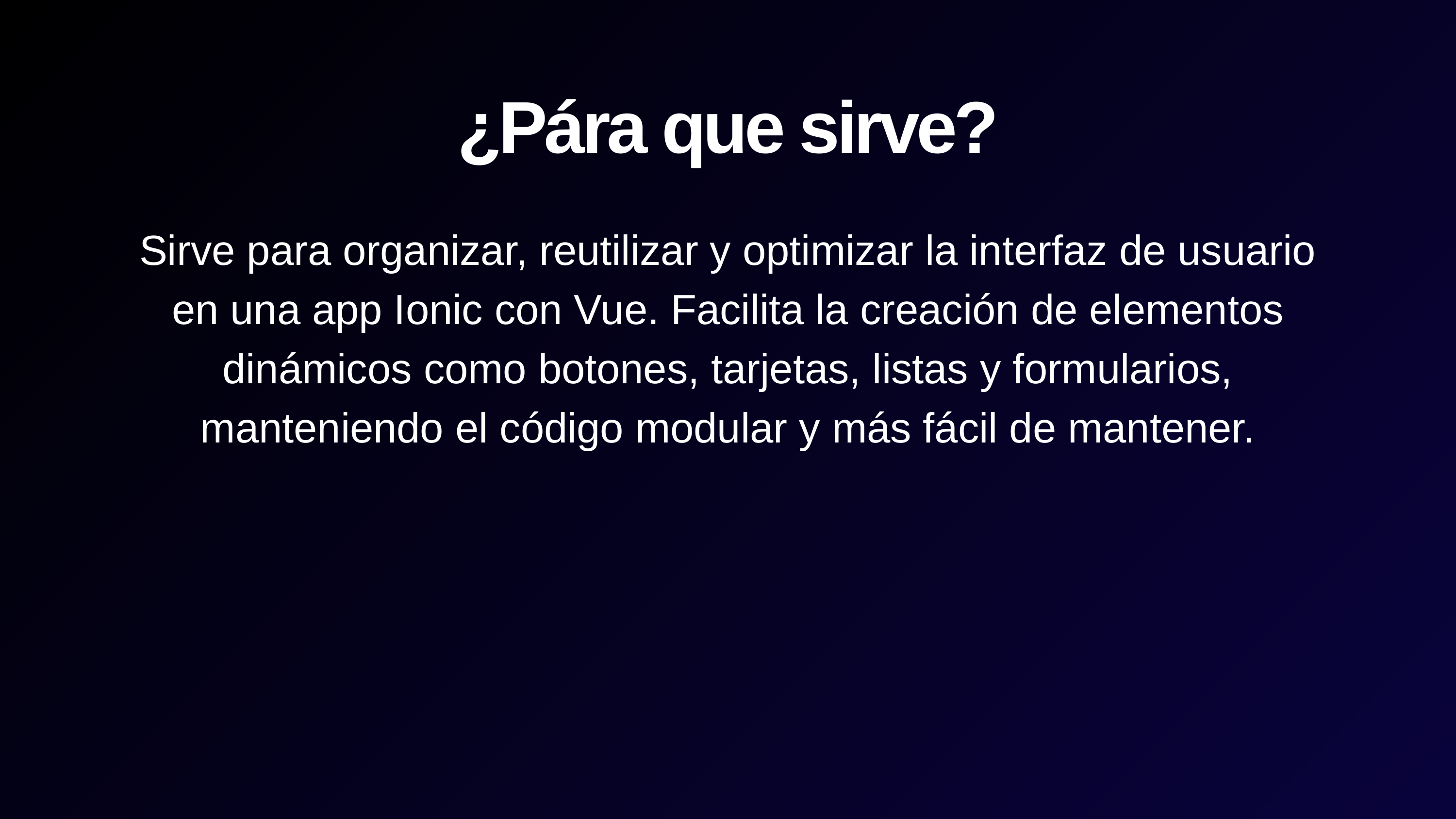

¿Pára que sirve?
Sirve para organizar, reutilizar y optimizar la interfaz de usuario en una app Ionic con Vue. Facilita la creación de elementos dinámicos como botones, tarjetas, listas y formularios, manteniendo el código modular y más fácil de mantener.